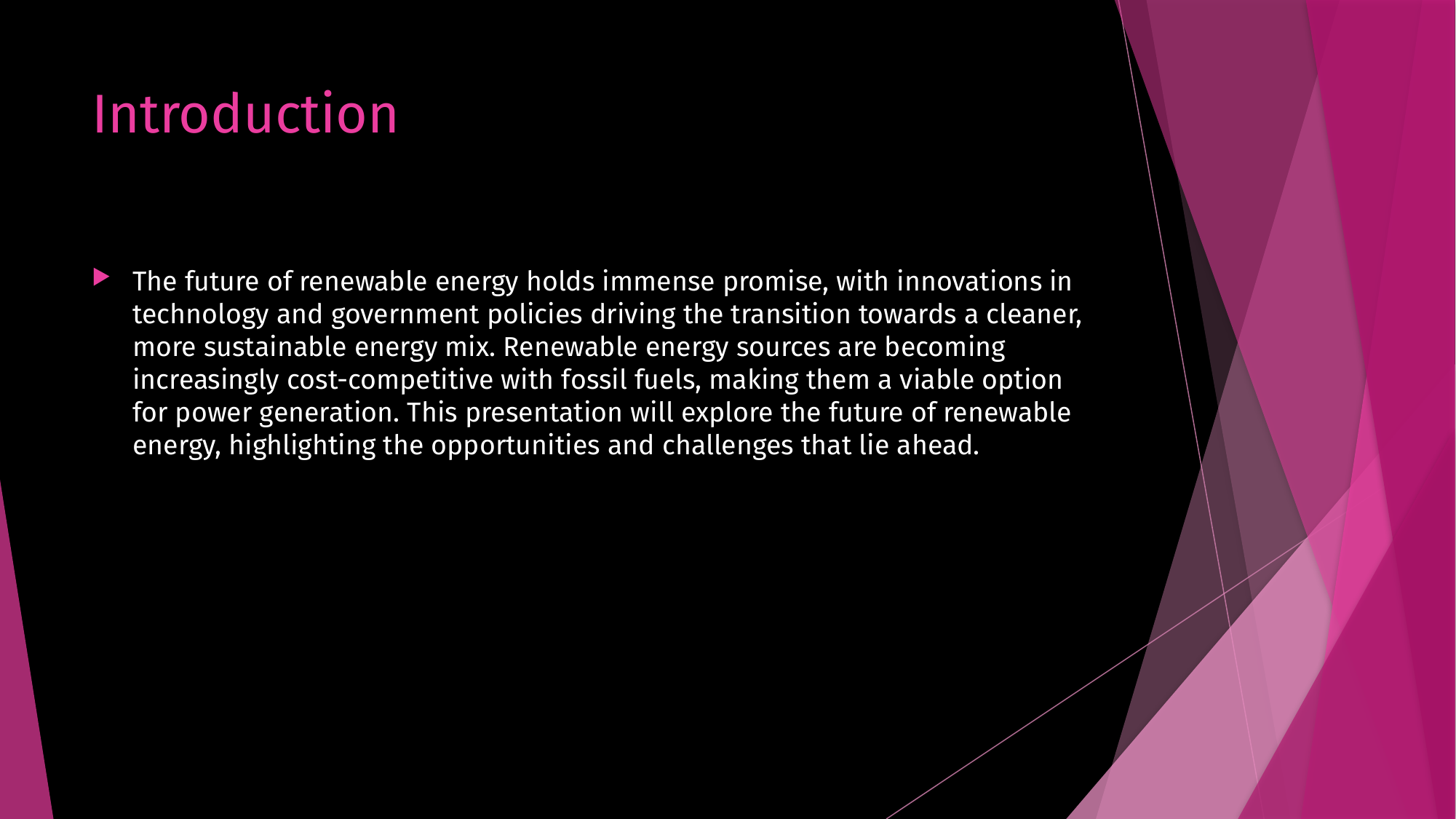

# Introduction
The future of renewable energy holds immense promise, with innovations in technology and government policies driving the transition towards a cleaner, more sustainable energy mix. Renewable energy sources are becoming increasingly cost-competitive with fossil fuels, making them a viable option for power generation. This presentation will explore the future of renewable energy, highlighting the opportunities and challenges that lie ahead.